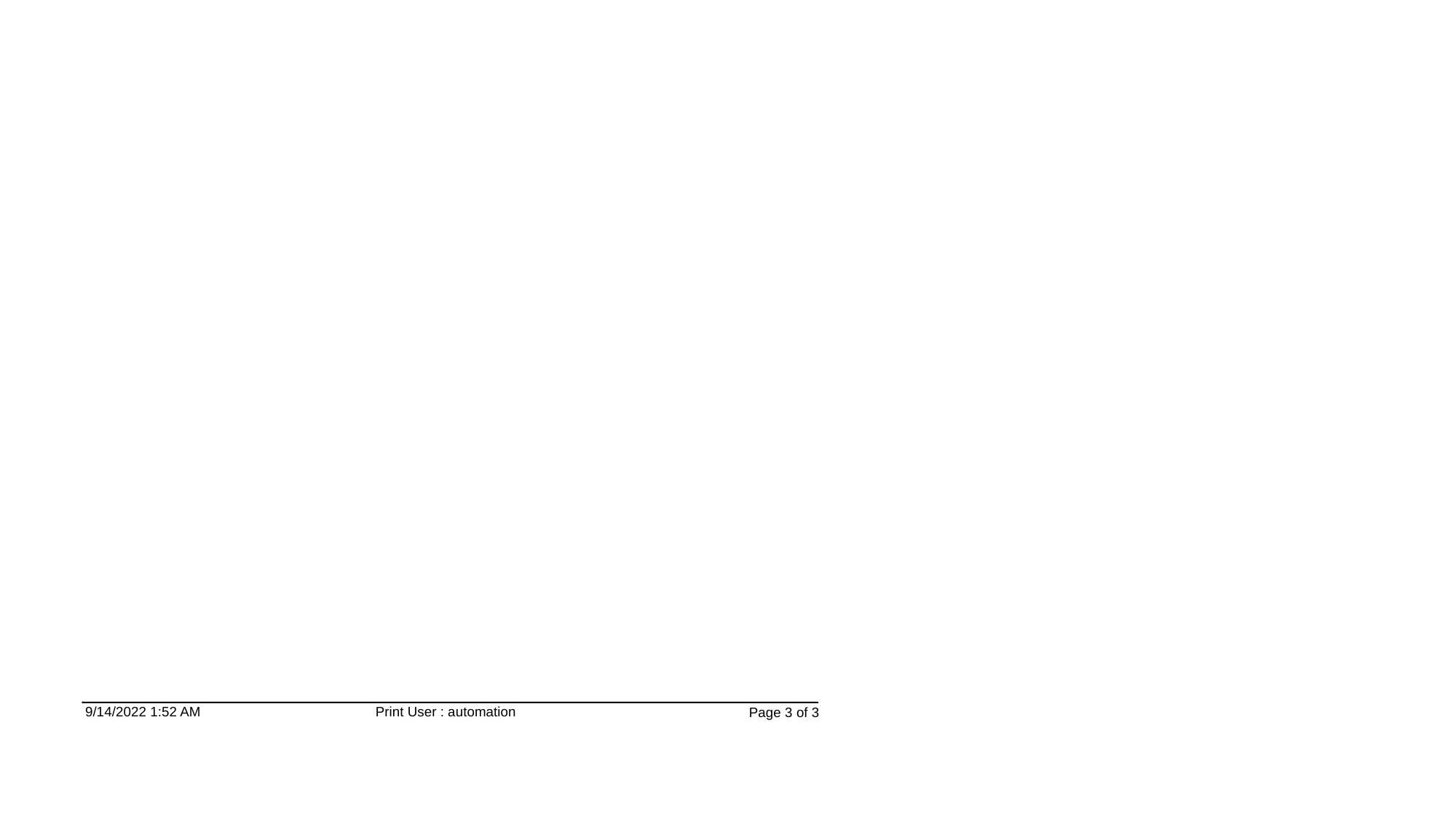

9/14/2022 1:52 AM
Print User : automation
Page 3 of 3